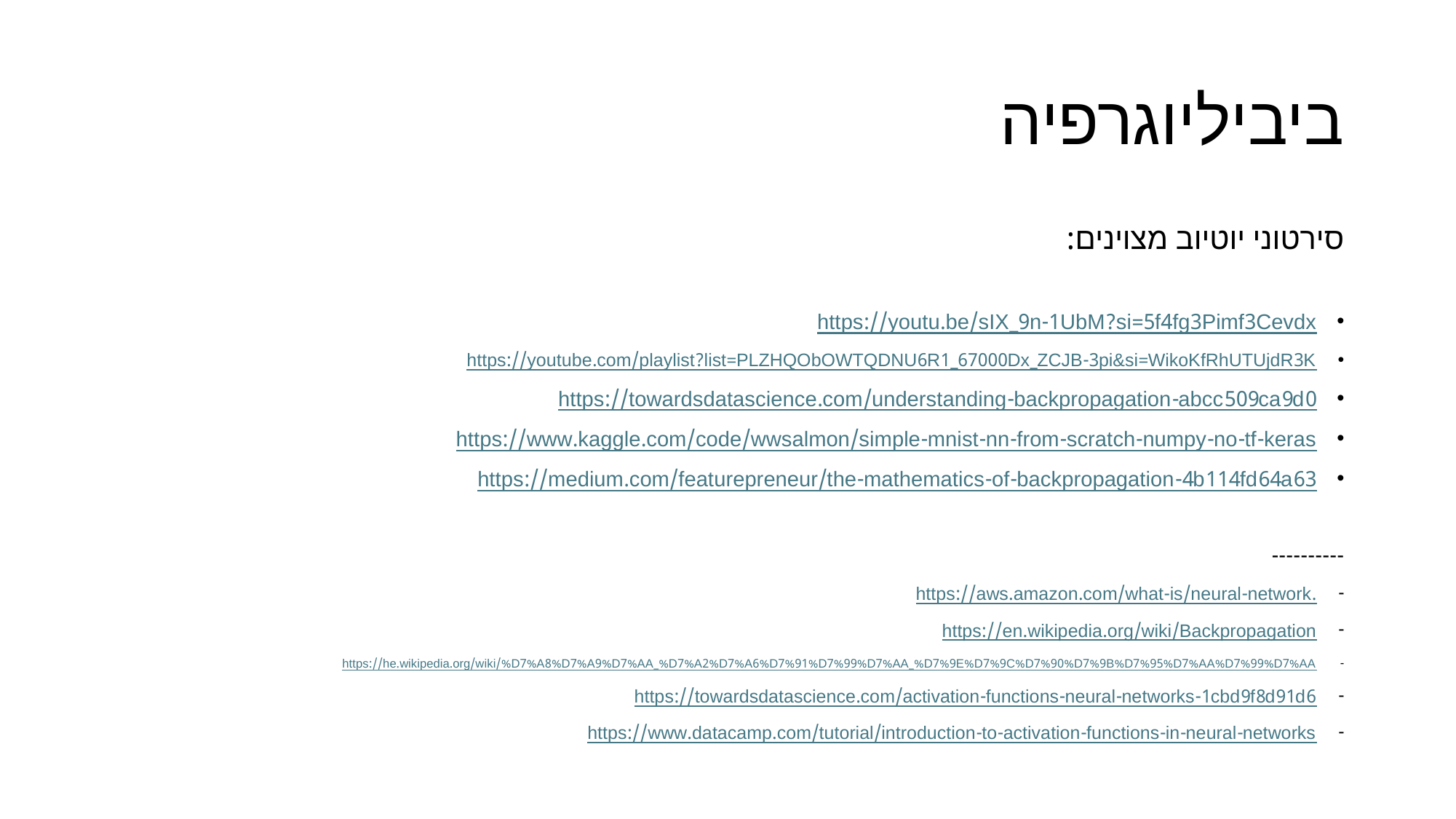

# ביביליוגרפיה
סירטוני יוטיוב מצוינים:

https://youtu.be/sIX_9n-1UbM?si=5f4fg3Pimf3Cevdx
https://youtube.com/playlist?list=PLZHQObOWTQDNU6R1_67000Dx_ZCJB-3pi&si=WikoKfRhUTUjdR3K
https://towardsdatascience.com/understanding-backpropagation-abcc509ca9d0
https://www.kaggle.com/code/wwsalmon/simple-mnist-nn-from-scratch-numpy-no-tf-keras
https://medium.com/featurepreneur/the-mathematics-of-backpropagation-4b114fd64a63

----------
https://aws.amazon.com/what-is/neural-network.
https://en.wikipedia.org/wiki/Backpropagation
https://he.wikipedia.org/wiki/%D7%A8%D7%A9%D7%AA_%D7%A2%D7%A6%D7%91%D7%99%D7%AA_%D7%9E%D7%9C%D7%90%D7%9B%D7%95%D7%AA%D7%99%D7%AA
https://towardsdatascience.com/activation-functions-neural-networks-1cbd9f8d91d6
https://www.datacamp.com/tutorial/introduction-to-activation-functions-in-neural-networks